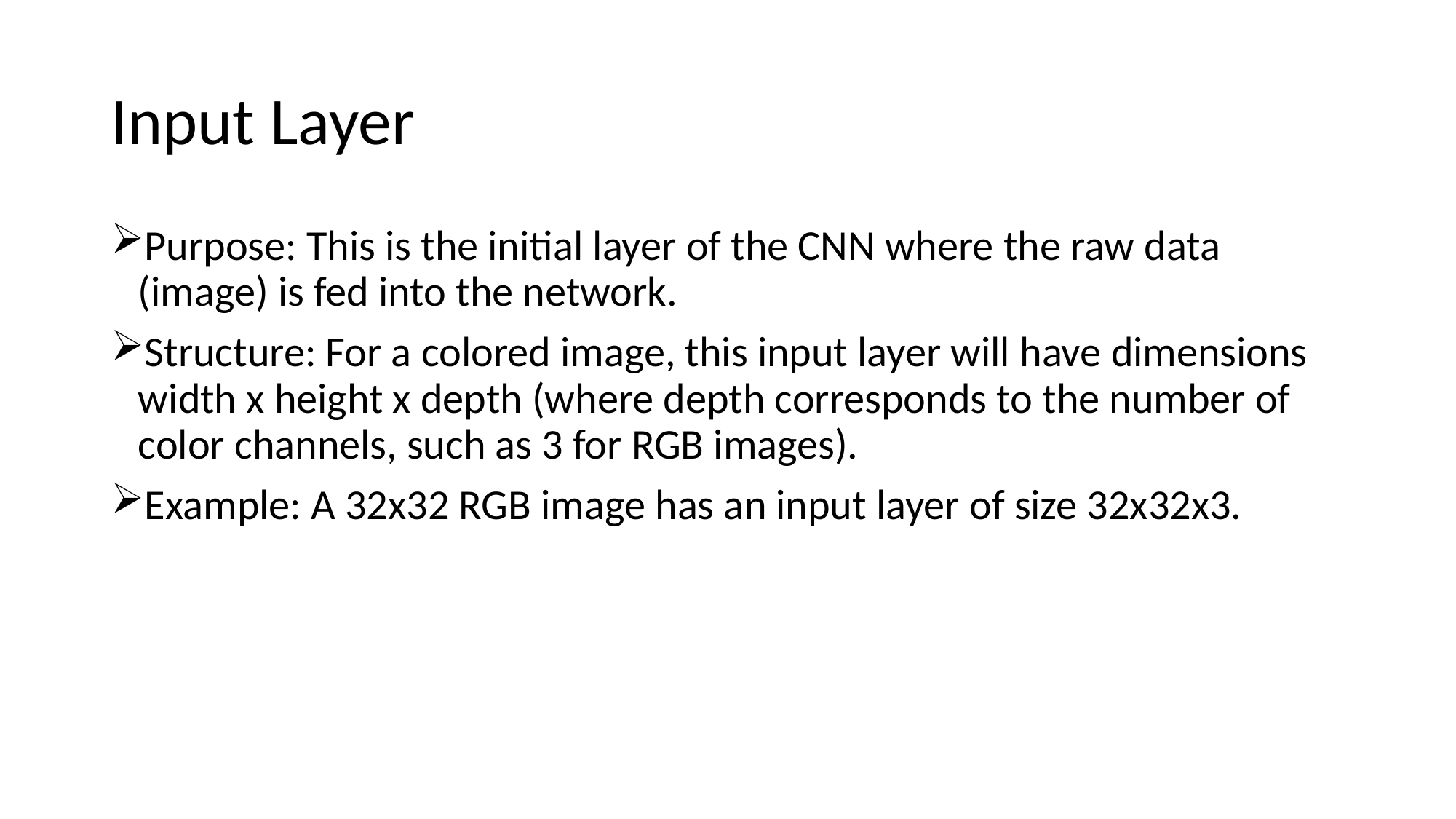

# Input Layer
Purpose: This is the initial layer of the CNN where the raw data (image) is fed into the network.
Structure: For a colored image, this input layer will have dimensions width x height x depth (where depth corresponds to the number of color channels, such as 3 for RGB images).
Example: A 32x32 RGB image has an input layer of size 32x32x3.